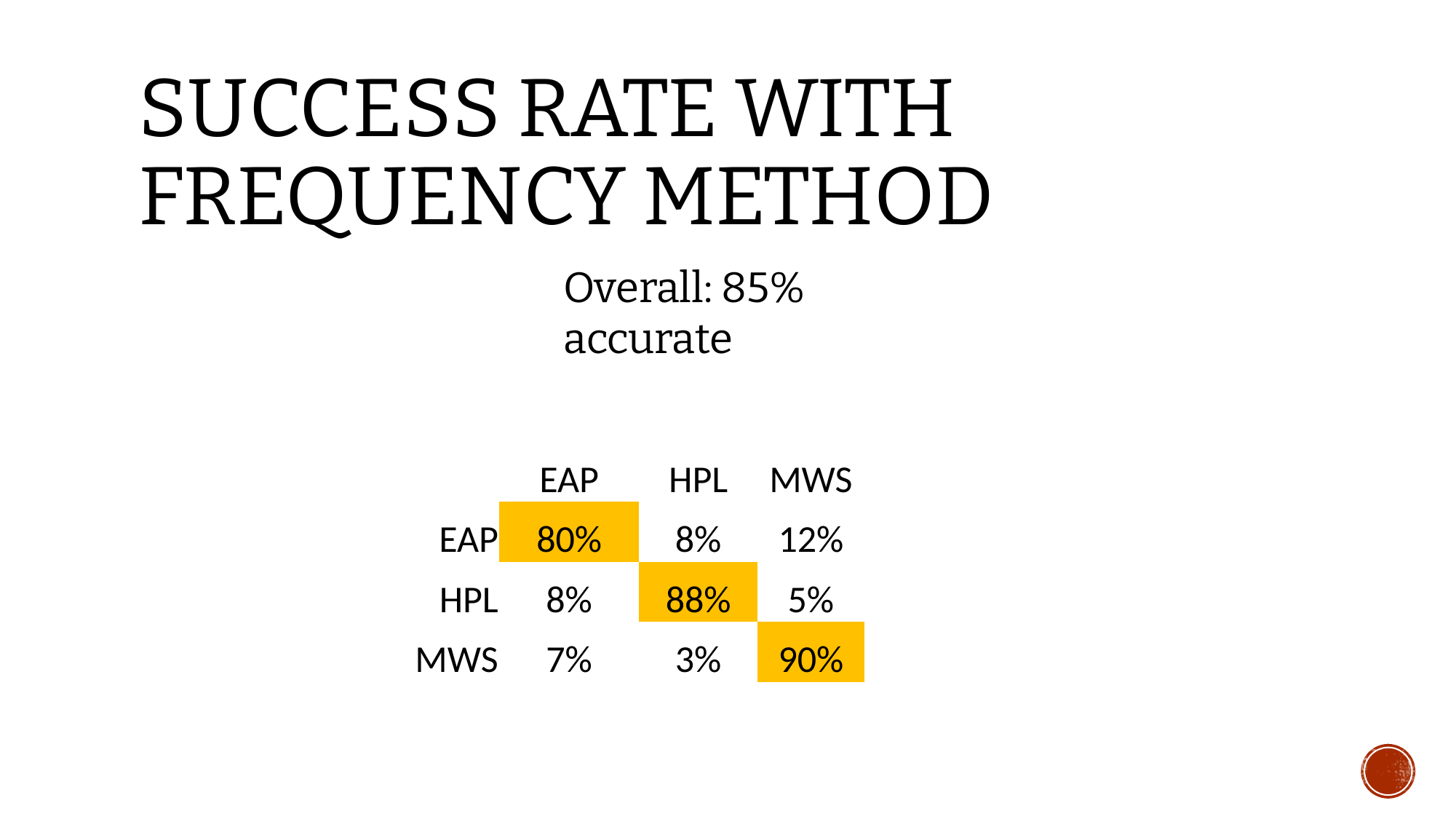

# Success rate with frequency method
Overall: 85% accurate
|  | EAP | HPL | MWS |
| --- | --- | --- | --- |
| EAP | 80% | 8% | 12% |
| HPL | 8% | 88% | 5% |
| MWS | 7% | 3% | 90% |